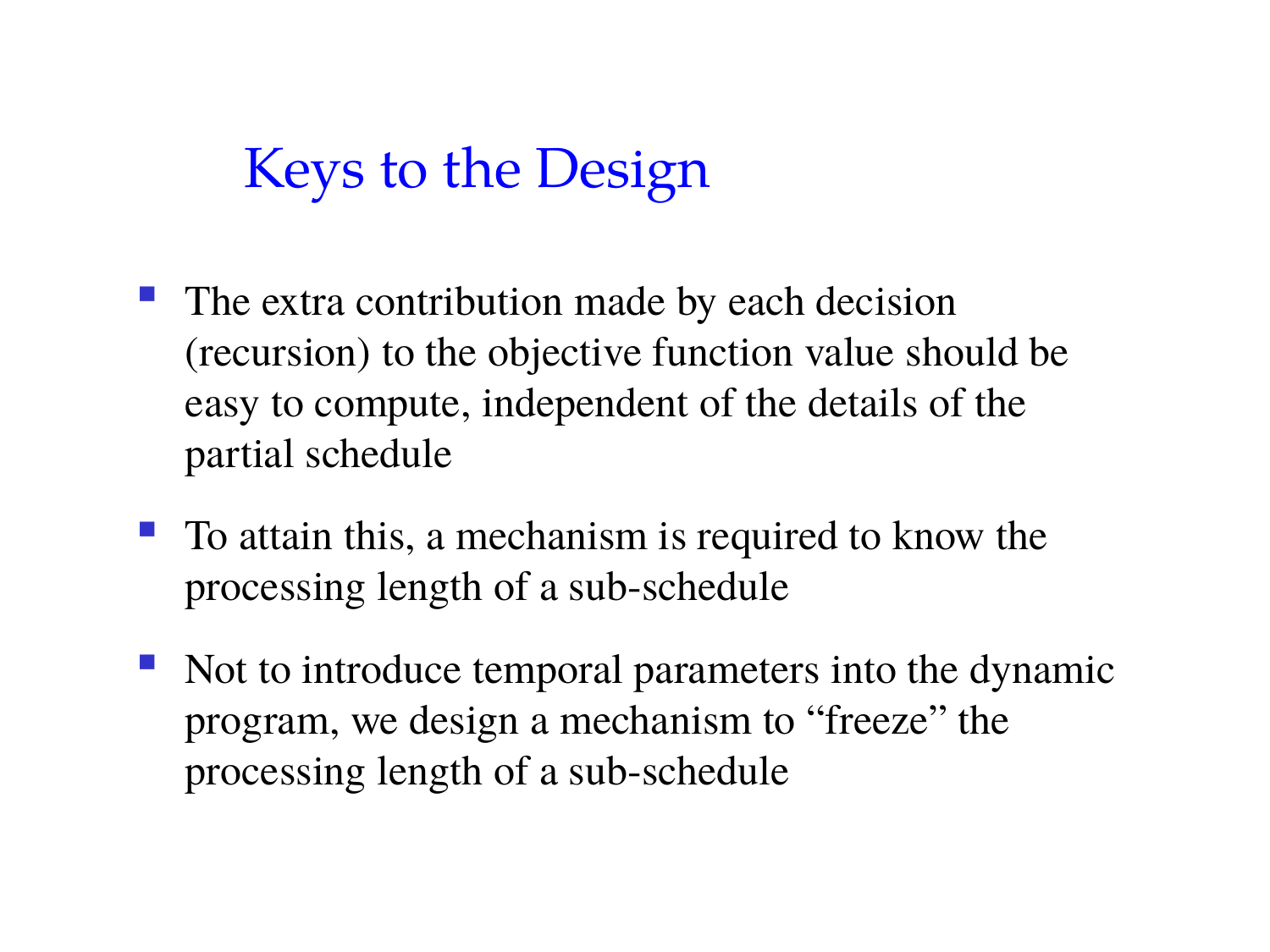

# Keys to the Design
The extra contribution made by each decision (recursion) to the objective function value should be easy to compute, independent of the details of the partial schedule
To attain this, a mechanism is required to know the processing length of a sub-schedule
Not to introduce temporal parameters into the dynamic program, we design a mechanism to “freeze” the processing length of a sub-schedule